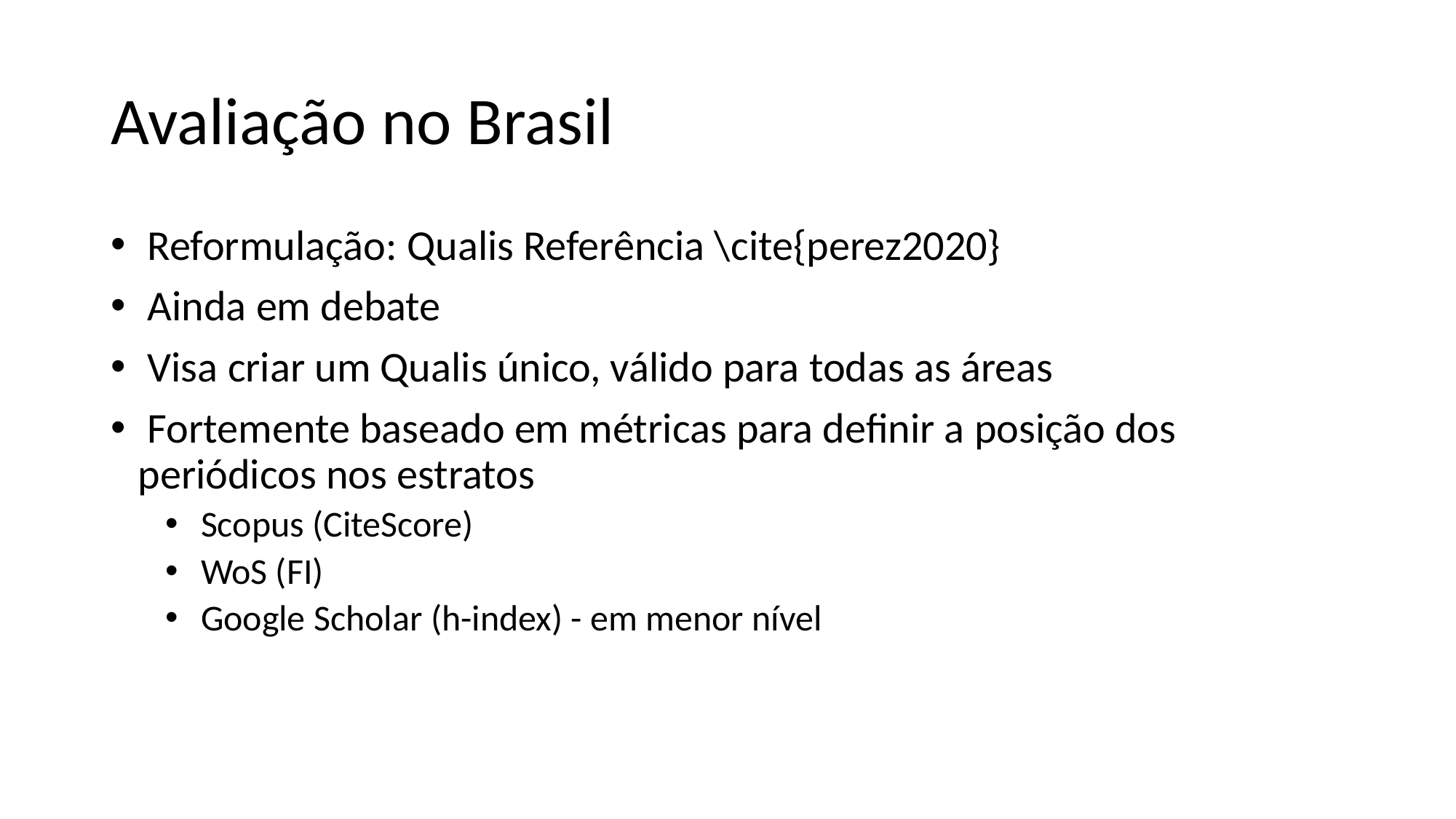

Avaliação no Brasil
 Reformulação: Qualis Referência \cite{perez2020}
 Ainda em debate
 Visa criar um Qualis único, válido para todas as áreas
 Fortemente baseado em métricas para definir a posição dos periódicos nos estratos
 Scopus (CiteScore)
 WoS (FI)
 Google Scholar (h-index) - em menor nível